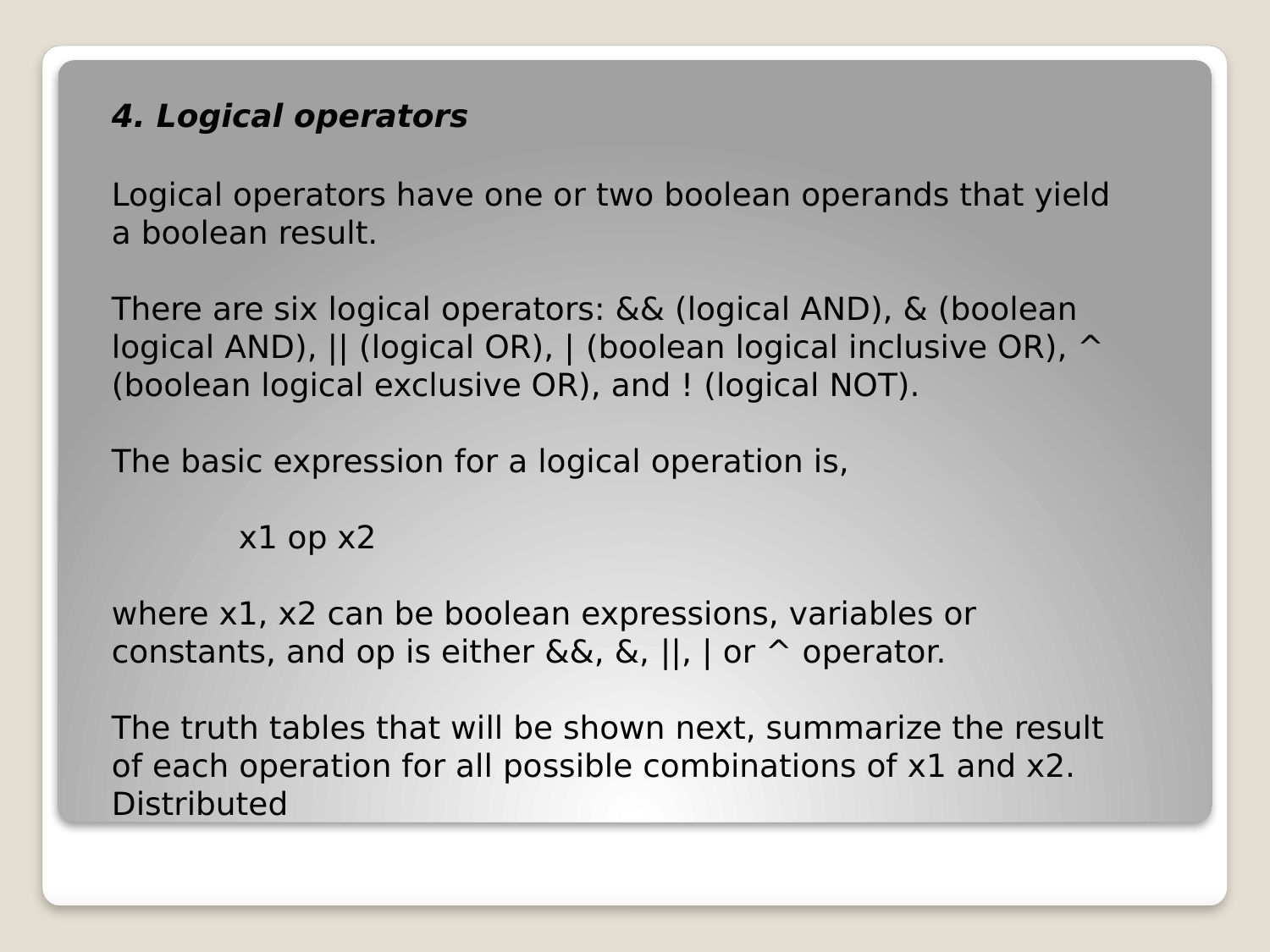

4. Logical operators
Logical operators have one or two boolean operands that yield a boolean result.

There are six logical operators: && (logical AND), & (boolean logical AND), || (logical OR), | (boolean logical inclusive OR), ^ (boolean logical exclusive OR), and ! (logical NOT).

The basic expression for a logical operation is,

	x1 op x2

where x1, x2 can be boolean expressions, variables or constants, and op is either &&, &, ||, | or ^ operator.

The truth tables that will be shown next, summarize the result of each operation for all possible combinations of x1 and x2.
Distributed